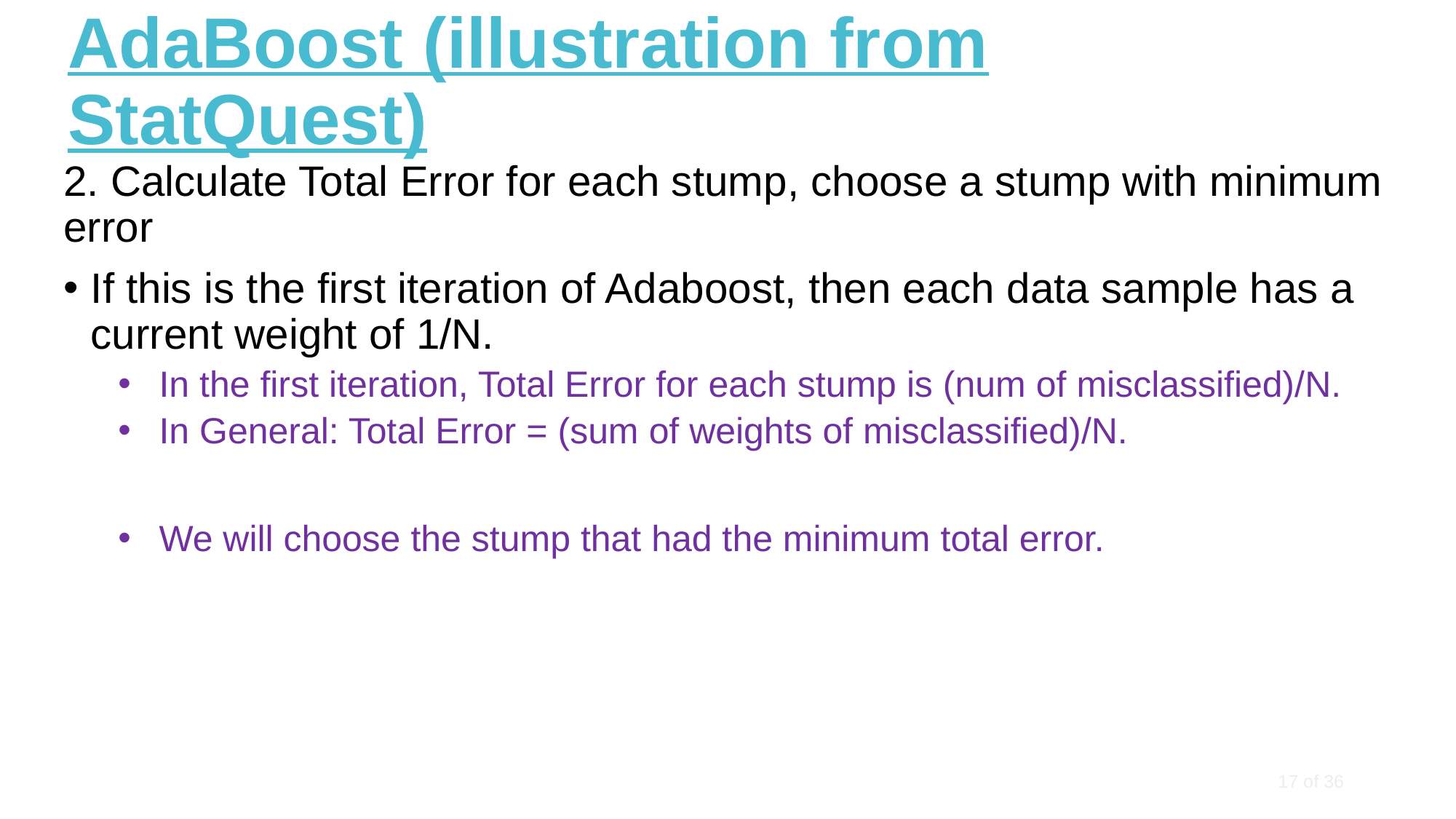

# AdaBoost (illustration from StatQuest)
2. Calculate Total Error for each stump, choose a stump with minimum error
If this is the first iteration of Adaboost, then each data sample has a current weight of 1/N.
In the first iteration, Total Error for each stump is (num of misclassified)/N.
In General: Total Error = (sum of weights of misclassified)/N.

We will choose the stump that had the minimum total error.
17